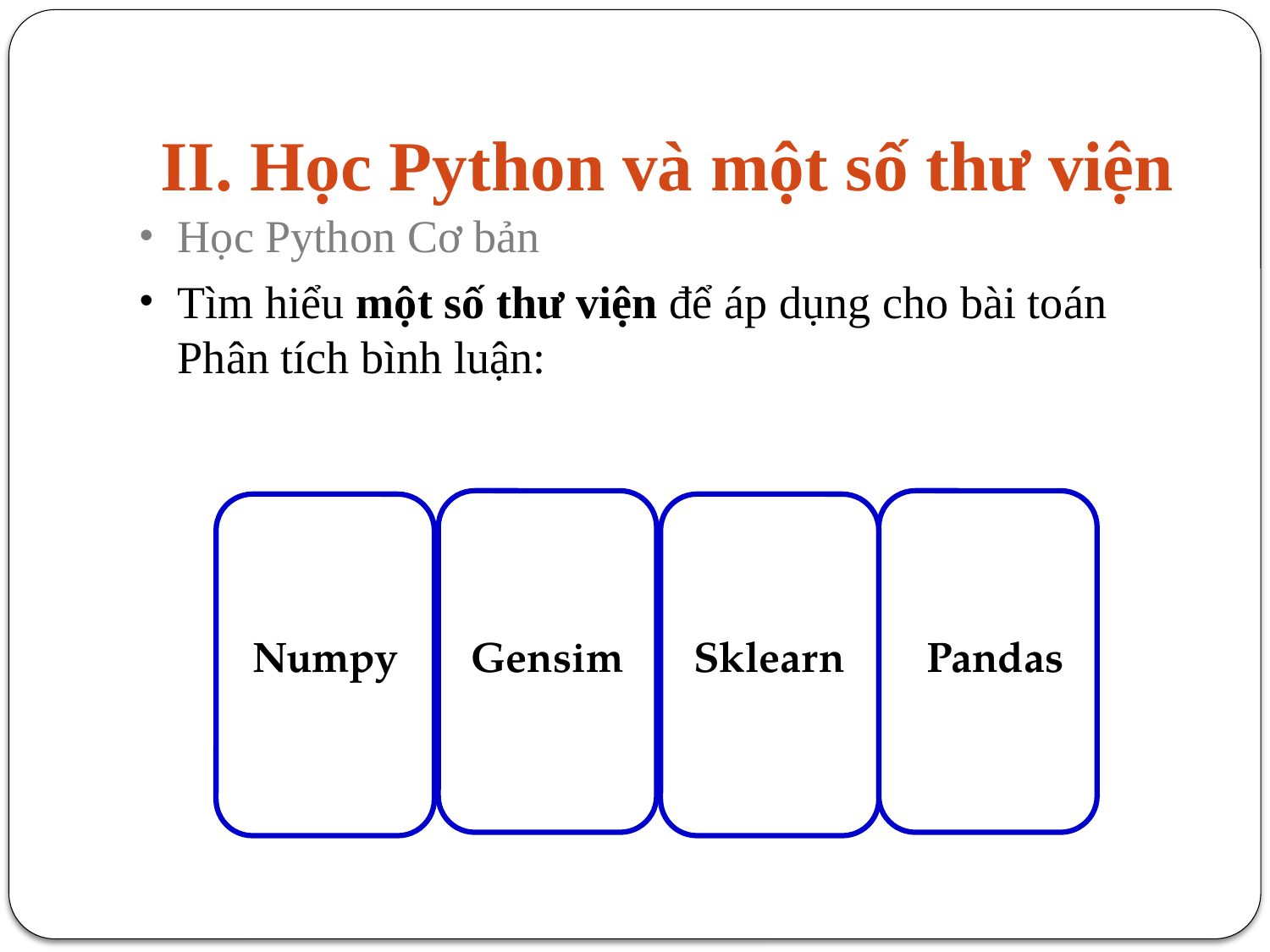

II. Học Python và một số thư viện
Học Python Cơ bản
Tìm hiểu một số thư viện để áp dụng cho bài toán Phân tích bình luận:

Pandas
Numpy
Gensim
Sklearn
CDA